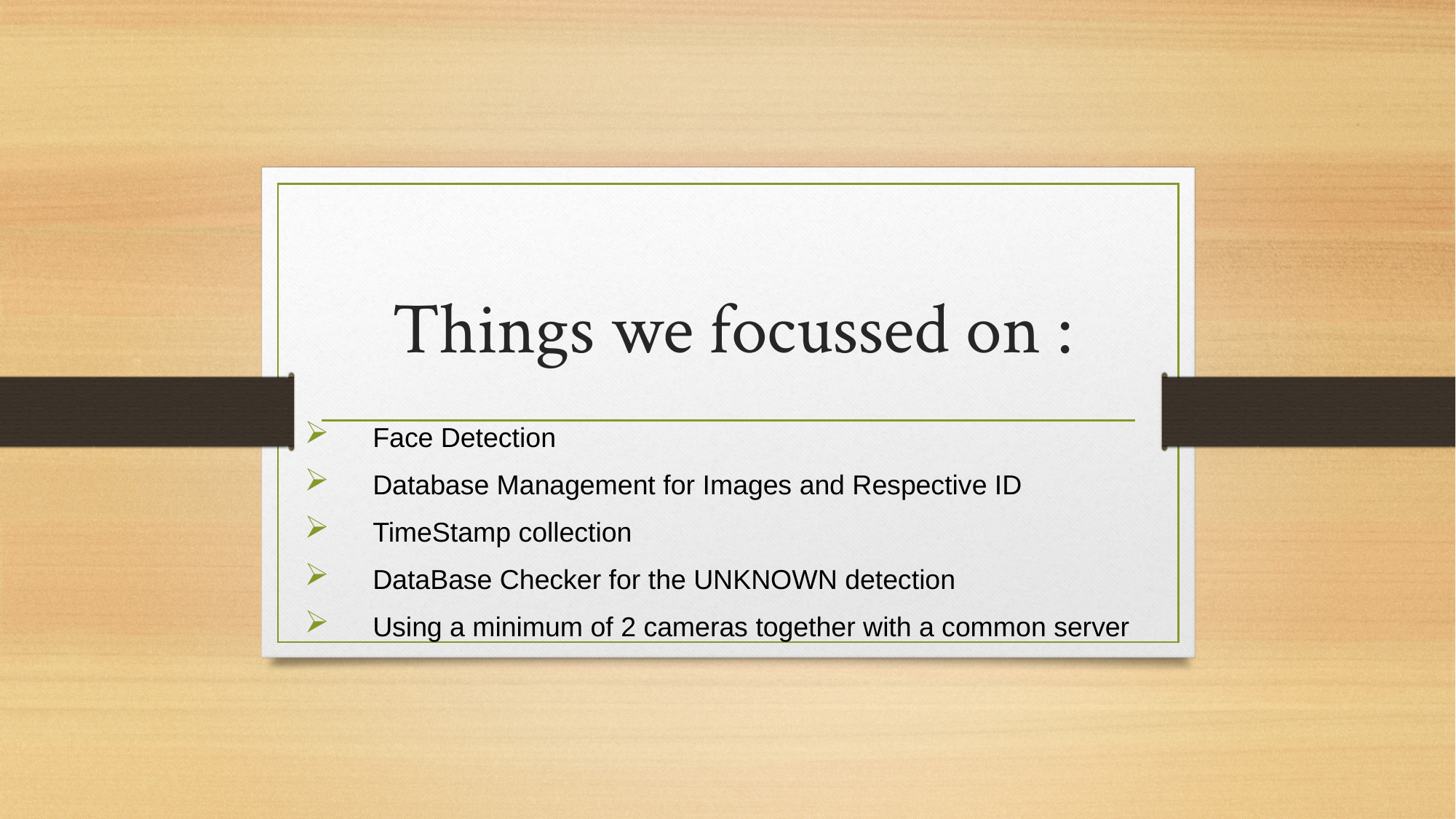

# Things we focussed on :
Face Detection
Database Management for Images and Respective ID
TimeStamp collection
DataBase Checker for the UNKNOWN detection
Using a minimum of 2 cameras together with a common server